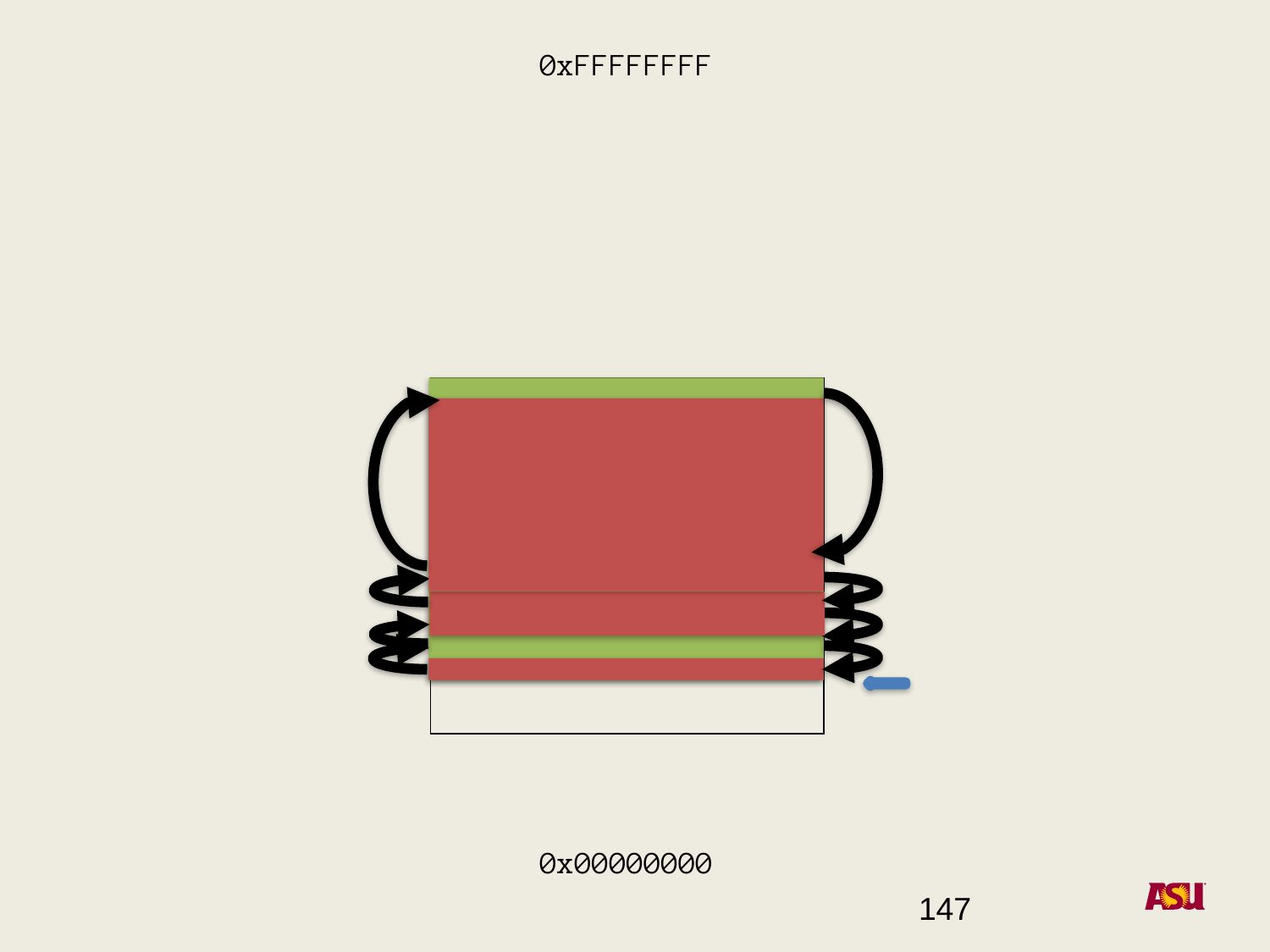

0xFFFFFFFF

|  |
| --- |
|  |
|  |
|  |
|  |
|  |
|  |
|  |

0x00000000
147